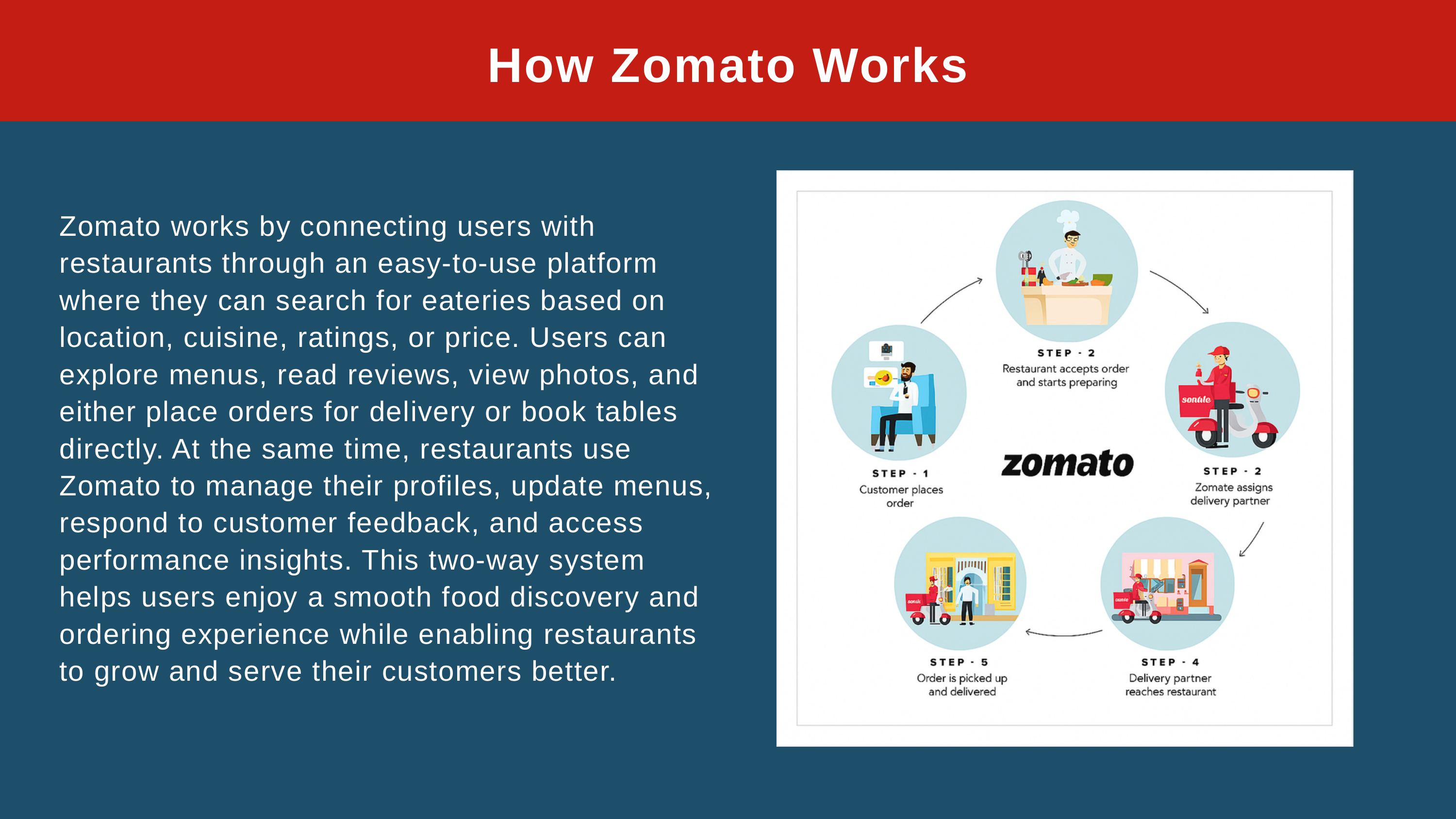

How Zomato Works

Zomato works by connecting users with restaurants through an easy-to-use platform where they can search for eateries based on location, cuisine, ratings, or price. Users can explore menus, read reviews, view photos, and either place orders for delivery or book tables directly. At the same time, restaurants use Zomato to manage their profiles, update menus, respond to customer feedback, and access performance insights. This two-way system helps users enjoy a smooth food discovery and ordering experience while enabling restaurants to grow and serve their customers better.